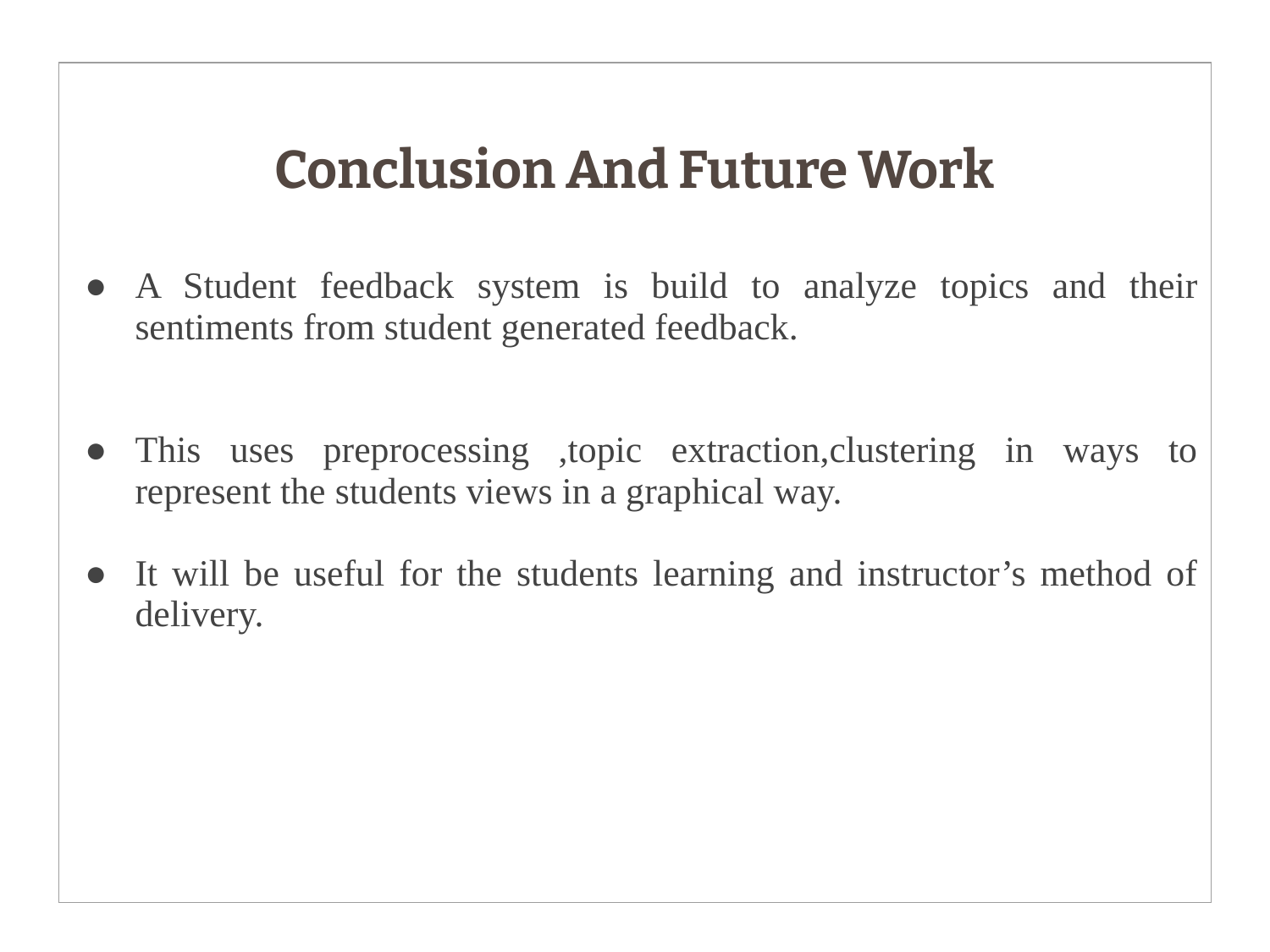

| Conclusion And Future Work A Student feedback system is build to analyze topics and their sentiments from student generated feedback. This uses preprocessing ,topic extraction,clustering in ways to represent the students views in a graphical way. It will be useful for the students learning and instructor’s method of delivery. |
| --- |